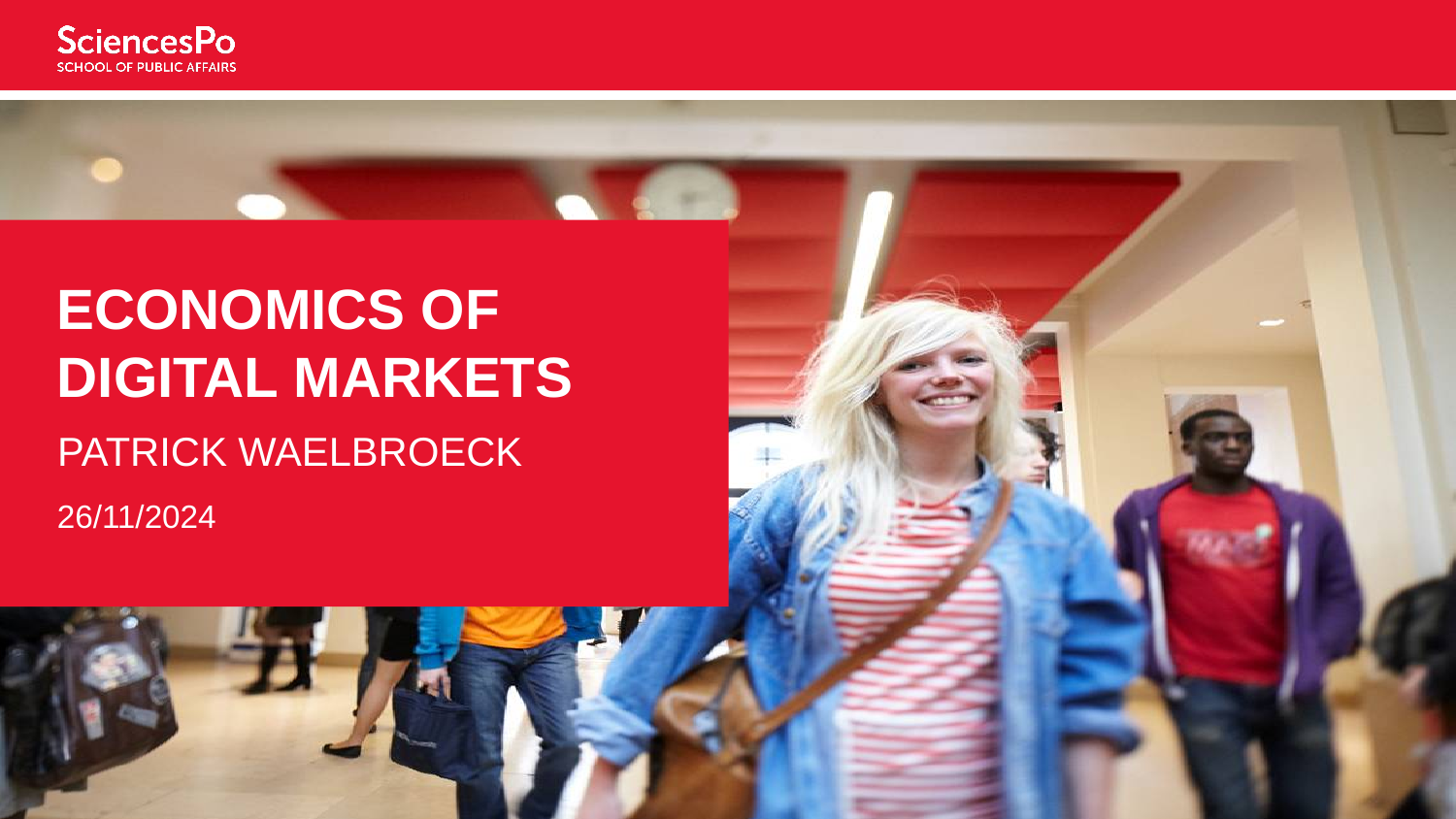

# Economics of digital markets
Patrick waelbroeck
26/11/2024
1